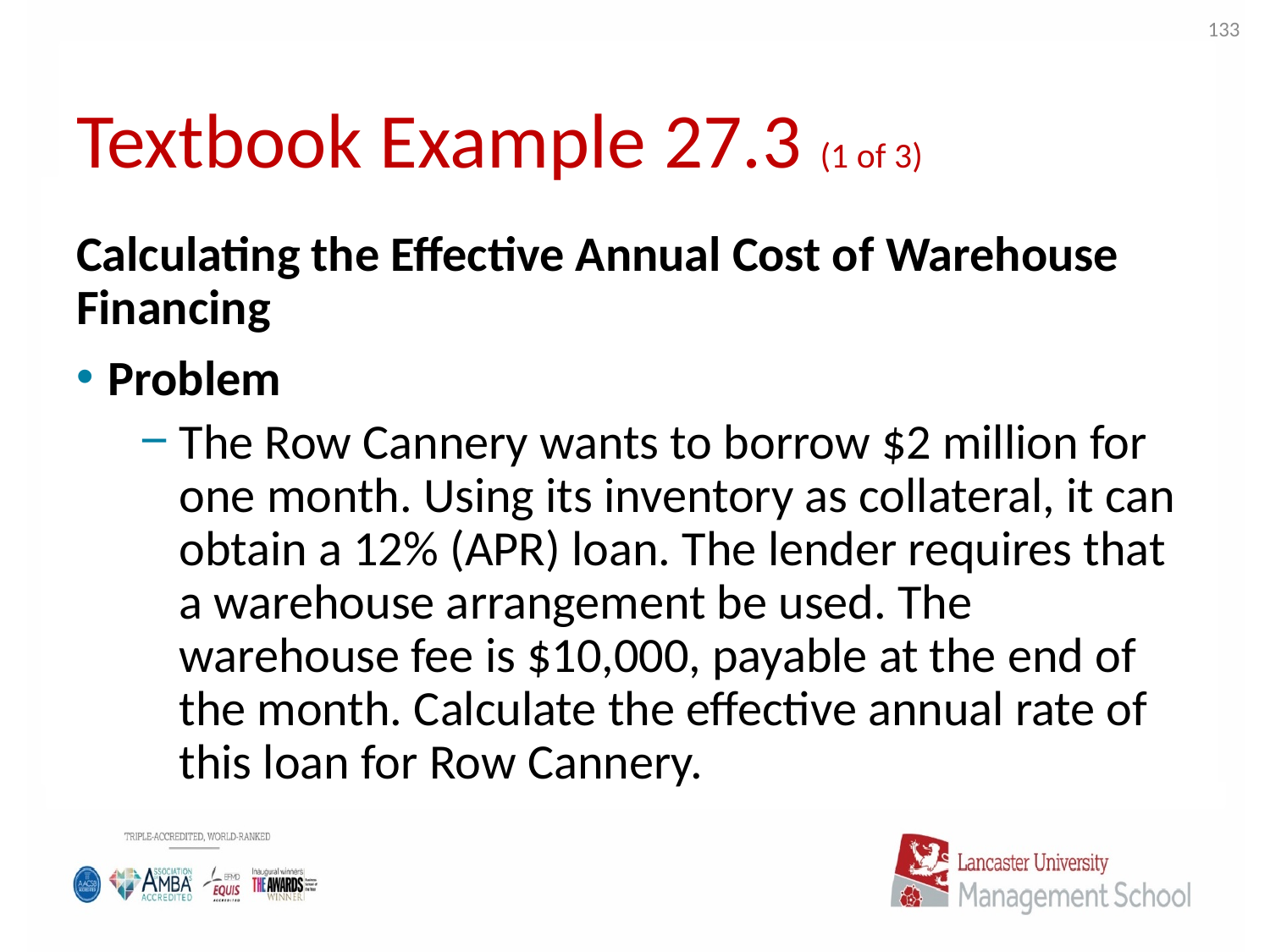

133
# Textbook Example 27.3 (1 of 3)
Calculating the Effective Annual Cost of Warehouse Financing
Problem
The Row Cannery wants to borrow $2 million for one month. Using its inventory as collateral, it can obtain a 12% (APR) loan. The lender requires that a warehouse arrangement be used. The warehouse fee is $10,000, payable at the end of the month. Calculate the effective annual rate of this loan for Row Cannery.